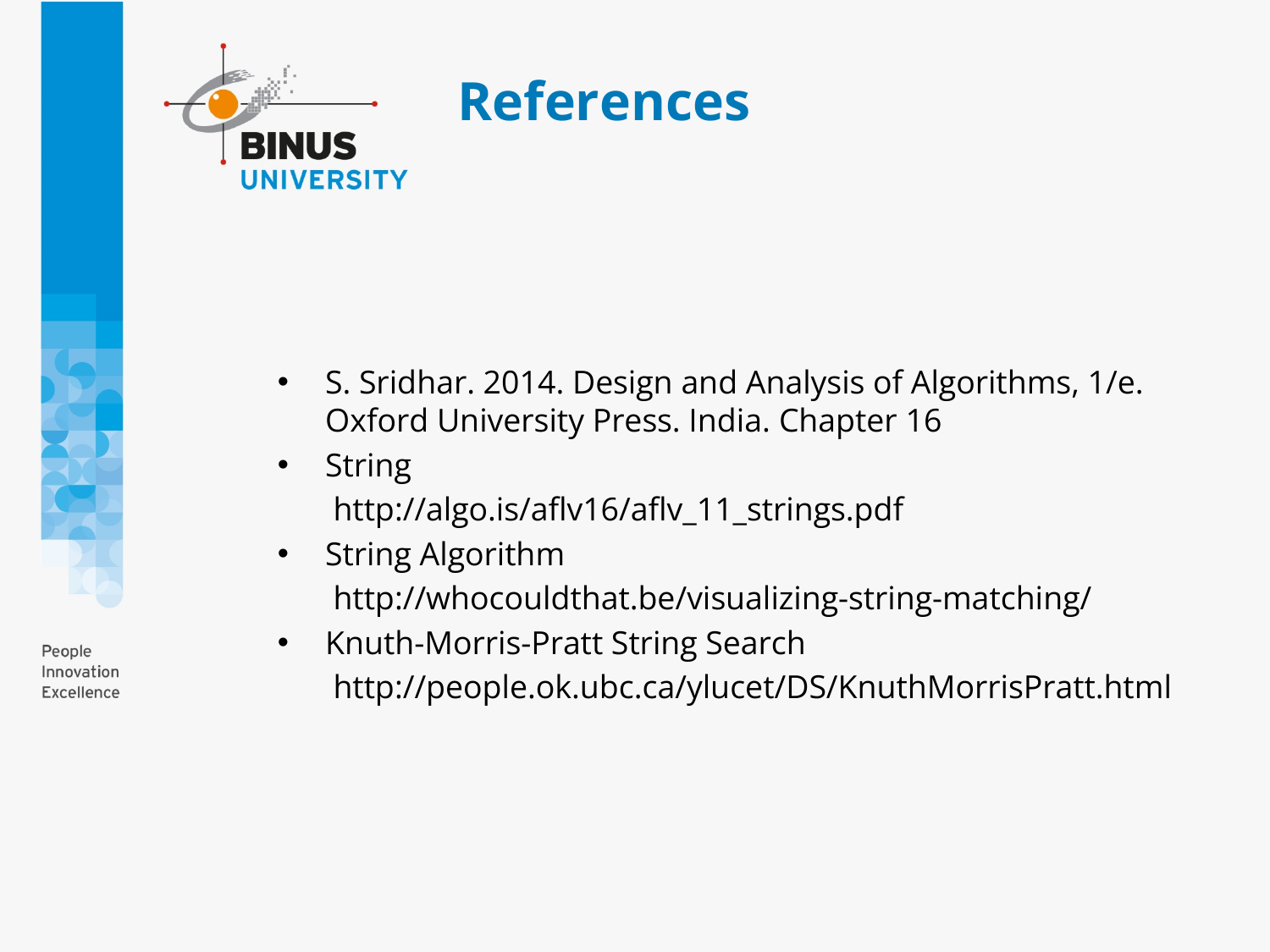

# References
S. Sridhar. 2014. Design and Analysis of Algorithms, 1/e. Oxford University Press. India. Chapter 16
String
http://algo.is/aflv16/aflv_11_strings.pdf
String Algorithm
http://whocouldthat.be/visualizing-string-matching/
Knuth-Morris-Pratt String Search
http://people.ok.ubc.ca/ylucet/DS/KnuthMorrisPratt.html